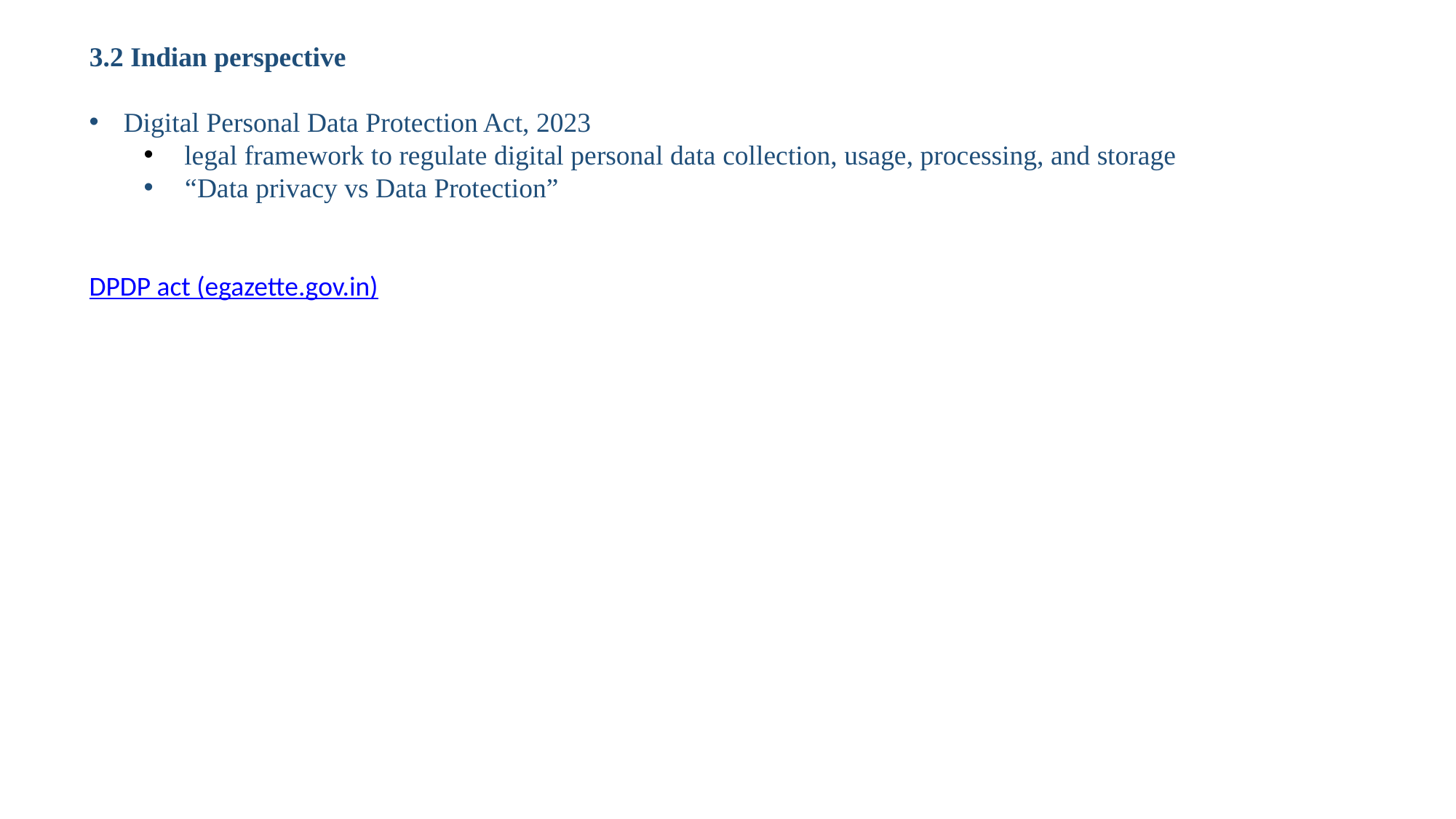

# 3.2 Indian perspective
Digital Personal Data Protection Act, 2023
 legal framework to regulate digital personal data collection, usage, processing, and storage
 “Data privacy vs Data Protection”

DPDP act (egazette.gov.in)